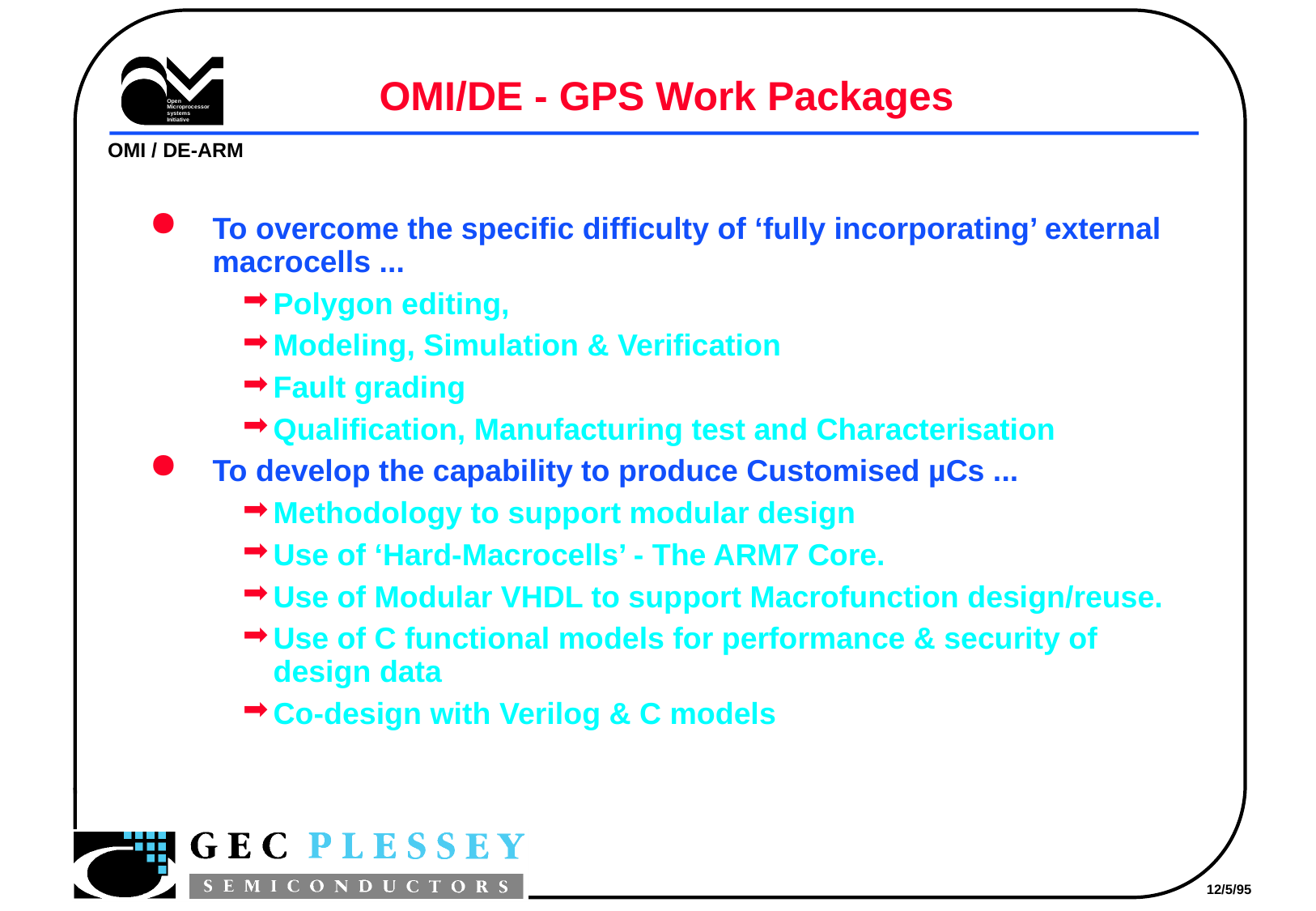

# OMI/DE - GPS Work Packages
To overcome the specific difficulty of ‘fully incorporating’ external macrocells ...
Polygon editing,
Modeling, Simulation & Verification
Fault grading
Qualification, Manufacturing test and Characterisation
To develop the capability to produce Customised µCs ...
Methodology to support modular design
Use of ‘Hard-Macrocells’ - The ARM7 Core.
Use of Modular VHDL to support Macrofunction design/reuse.
Use of C functional models for performance & security of design data
Co-design with Verilog & C models